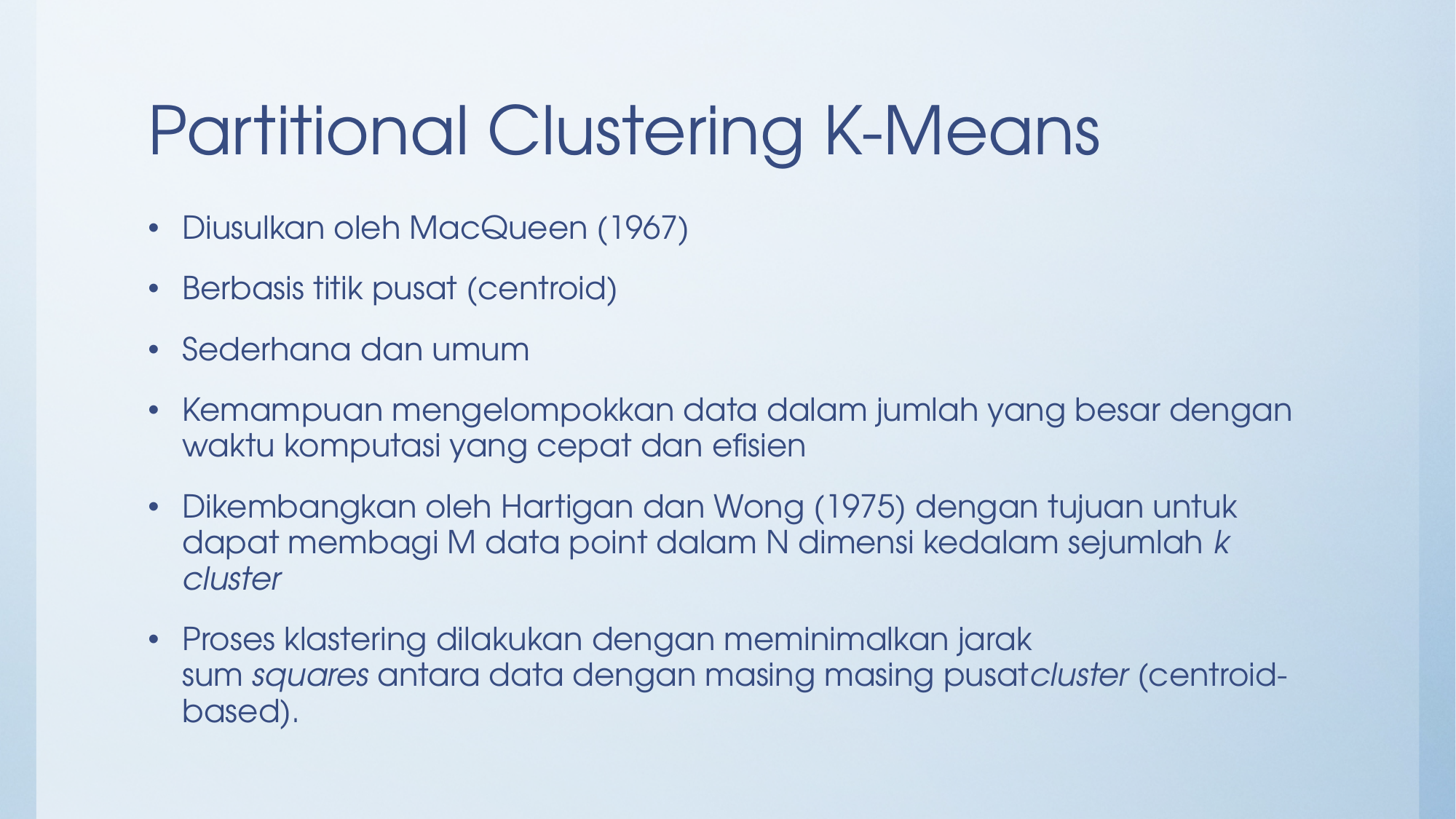

# Partitional Clustering K-Means
Diusulkan oleh MacQueen (1967)
Berbasis titik pusat (centroid)
Sederhana dan umum
Kemampuan mengelompokkan data dalam jumlah yang besar dengan waktu komputasi yang cepat dan efisien
Dikembangkan oleh Hartigan dan Wong (1975) dengan tujuan untuk dapat membagi M data point dalam N dimensi kedalam sejumlah k cluster
Proses klastering dilakukan dengan meminimalkan jarak sum squares antara data dengan masing masing pusatcluster (centroid-based).